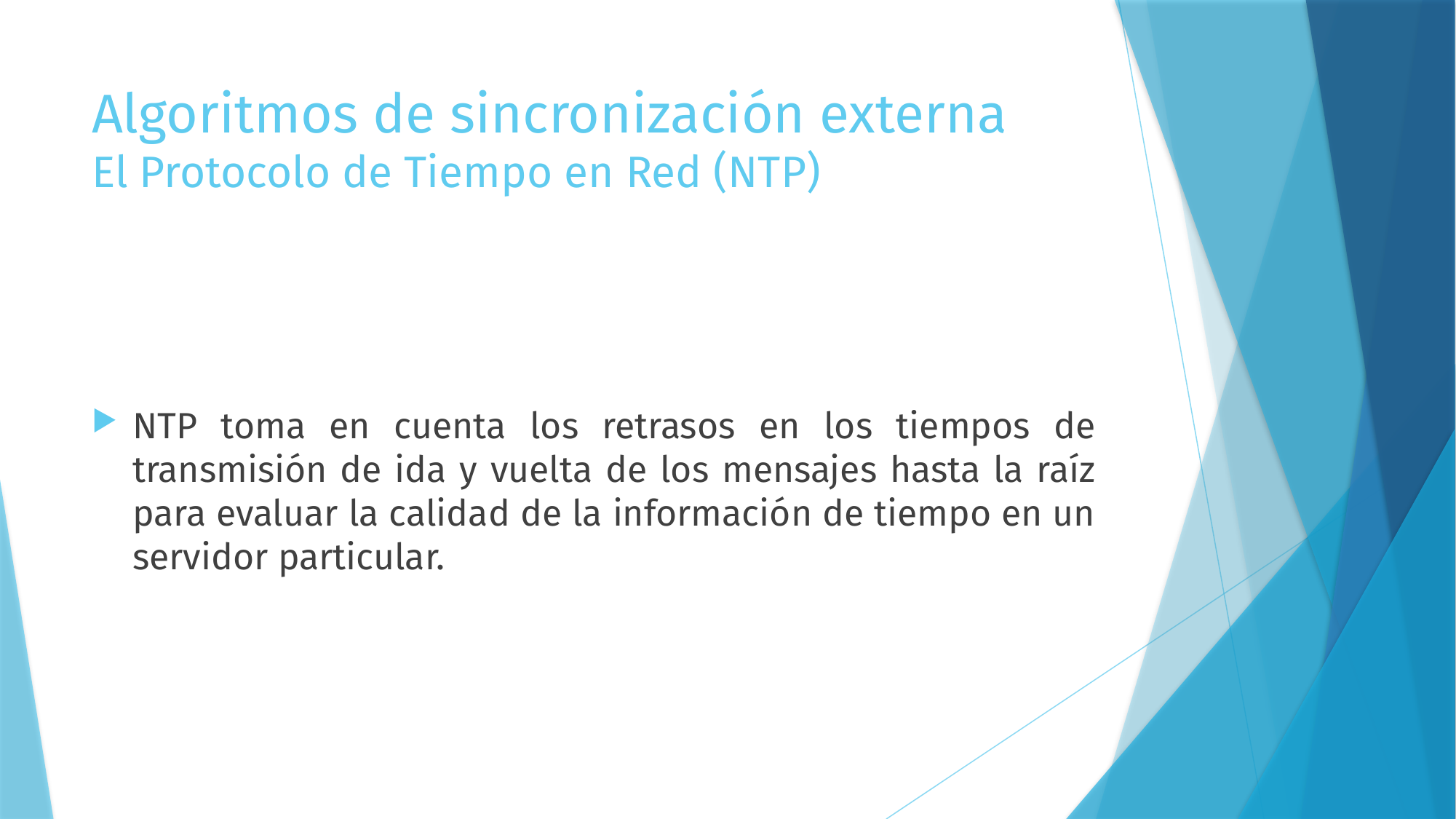

# Algoritmos de sincronización externa El Protocolo de Tiempo en Red (NTP)
NTP toma en cuenta los retrasos en los tiempos de transmisión de ida y vuelta de los mensajes hasta la raíz para evaluar la calidad de la información de tiempo en un servidor particular.